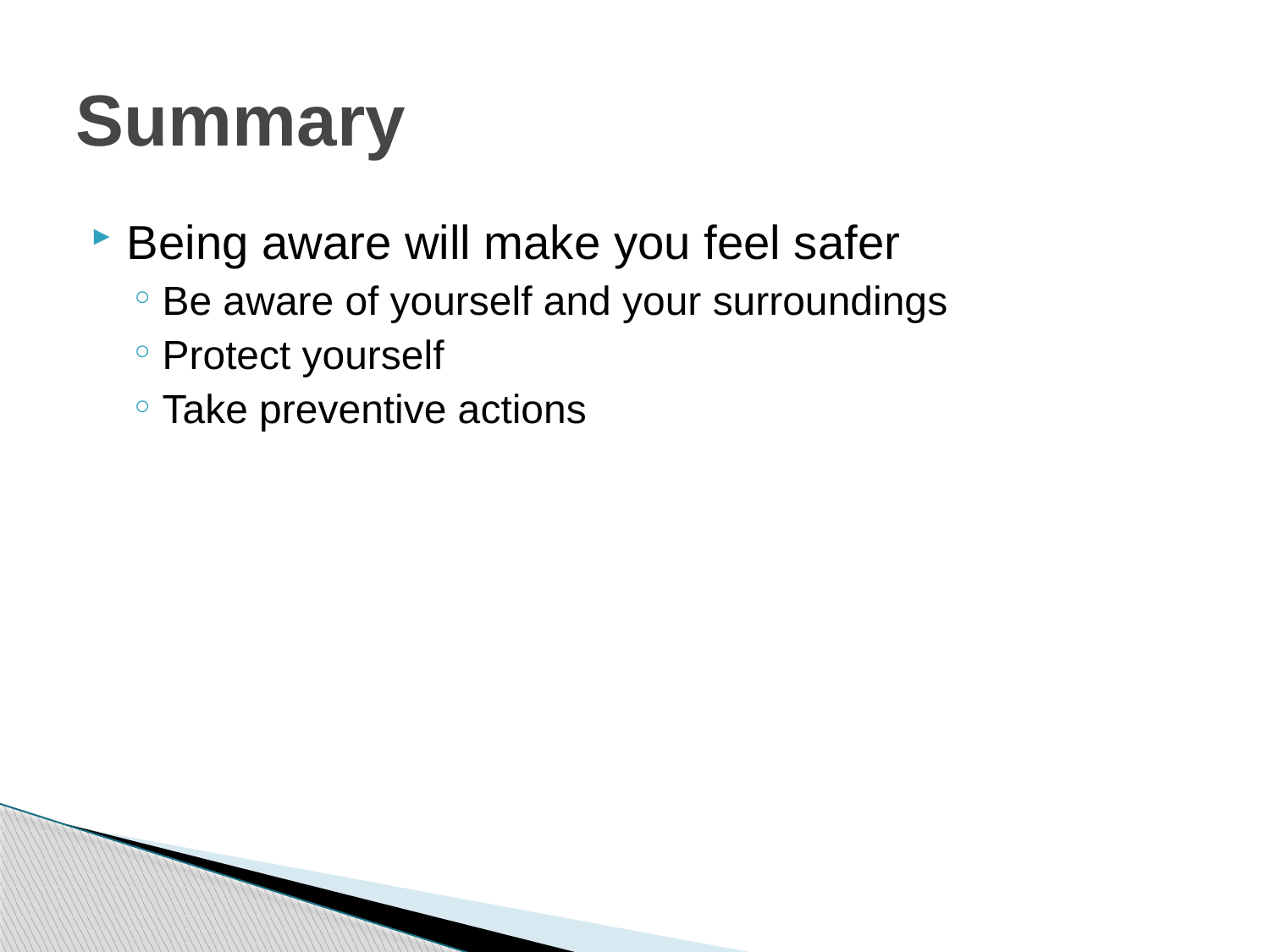

# Summary
Being aware will make you feel safer
Be aware of yourself and your surroundings
Protect yourself
Take preventive actions